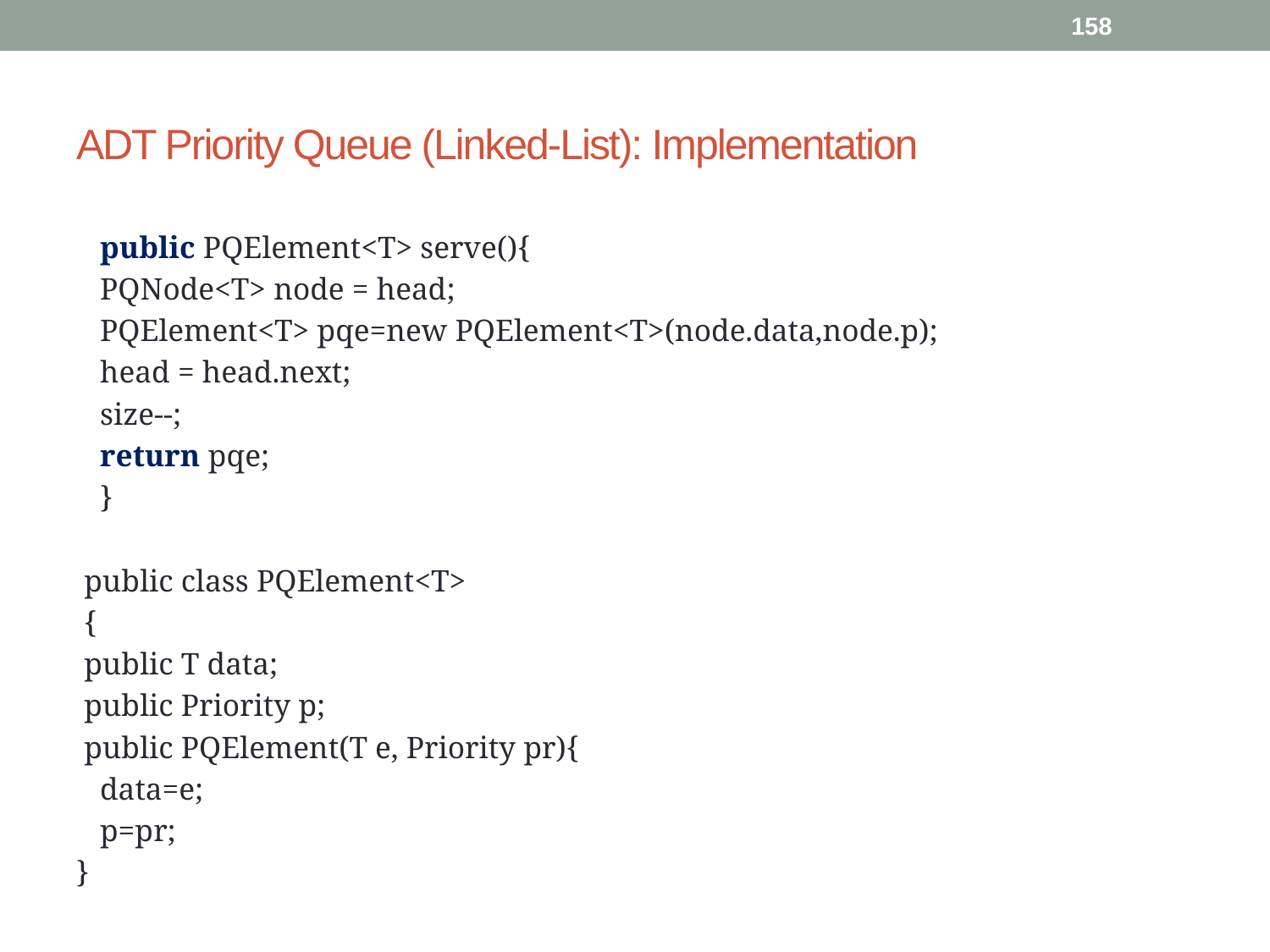

158
# ADT Priority Queue (Linked-List): Implementation
	public PQElement<T> serve(){
		PQNode<T> node = head;
		PQElement<T> pqe=new PQElement<T>(node.data,node.p);
		head = head.next;
		size--;
		return pqe;
	}

 public class PQElement<T>
 {
 public T data;
 public Priority p;
 public PQElement(T e, Priority pr){
		data=e;
		p=pr;
}